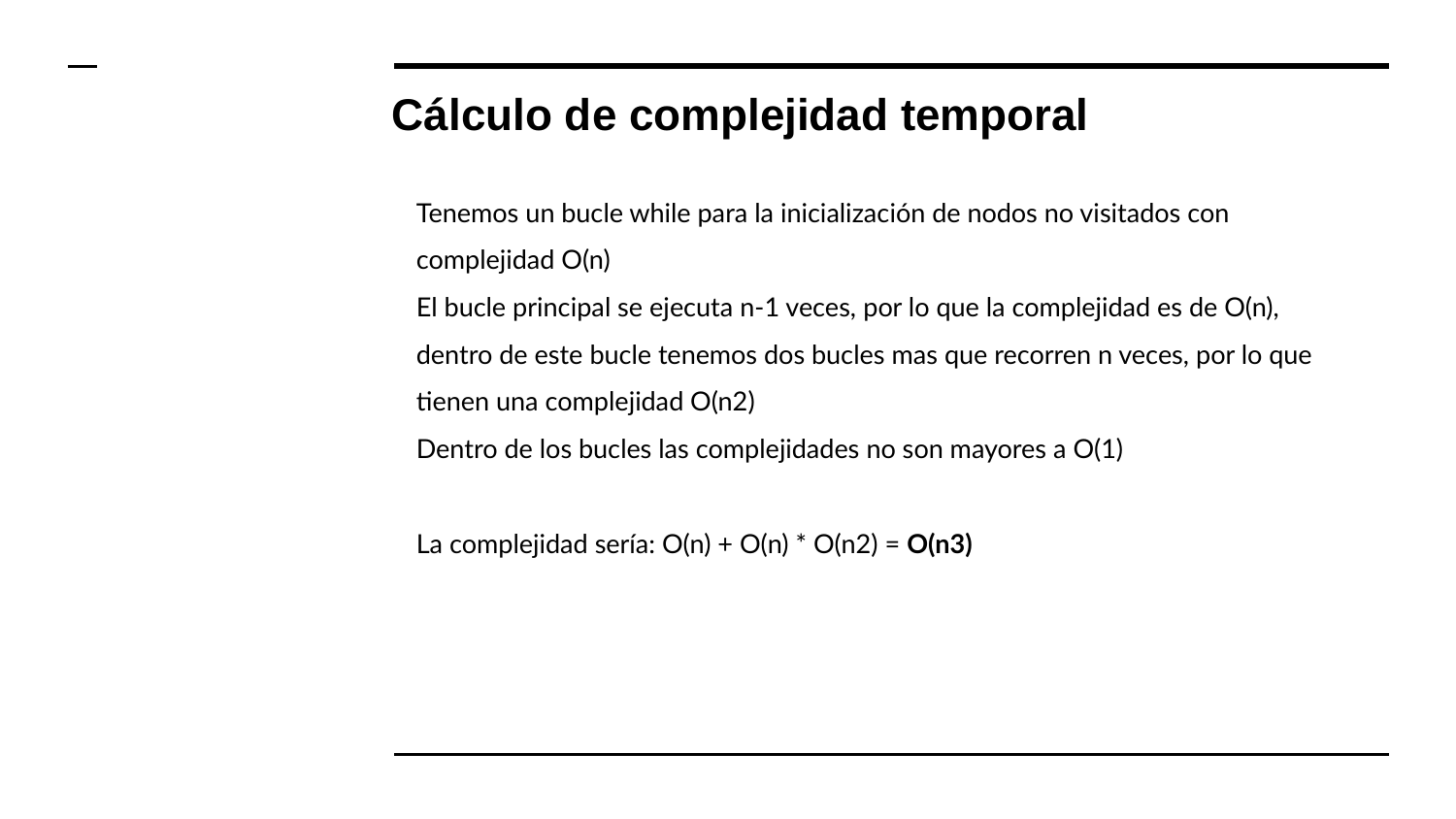

# Cálculo de complejidad temporal
Tenemos un bucle while para la inicialización de nodos no visitados con complejidad O(n)
El bucle principal se ejecuta n-1 veces, por lo que la complejidad es de O(n), dentro de este bucle tenemos dos bucles mas que recorren n veces, por lo que tienen una complejidad O(n2)
Dentro de los bucles las complejidades no son mayores a O(1)

La complejidad sería: O(n) + O(n) * O(n2) = O(n3)